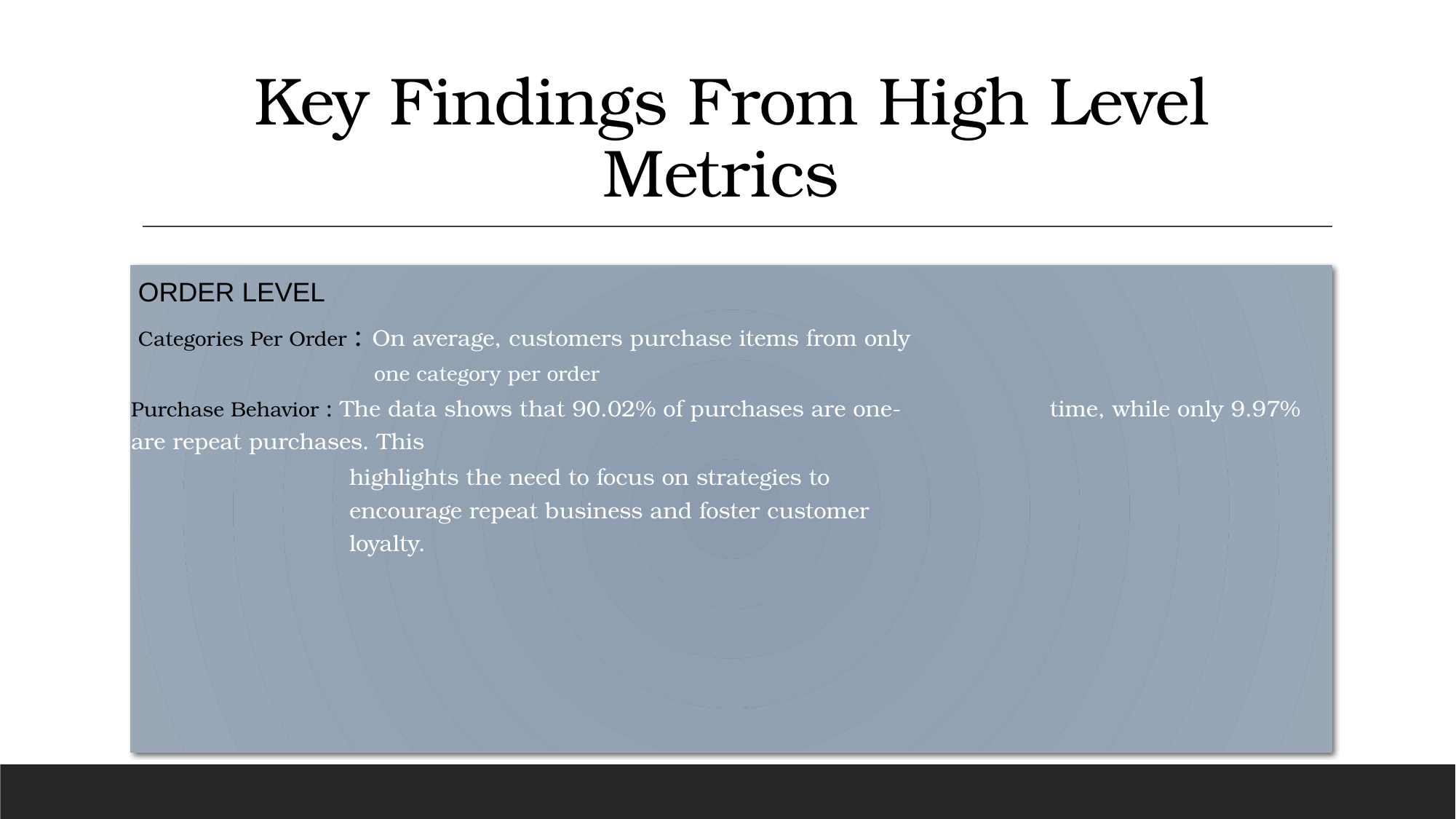

# Key Findings From High Level Metrics
ORDER LEVEL
Categories Per Order : On average, customers purchase items from only
                                    one category per order
Purchase Behavior : The data shows that 90.02% of purchases are one-          		         time, while only 9.97% are repeat purchases. This
                              highlights the need to focus on strategies to
                              encourage repeat business and foster customer
                              loyalty.